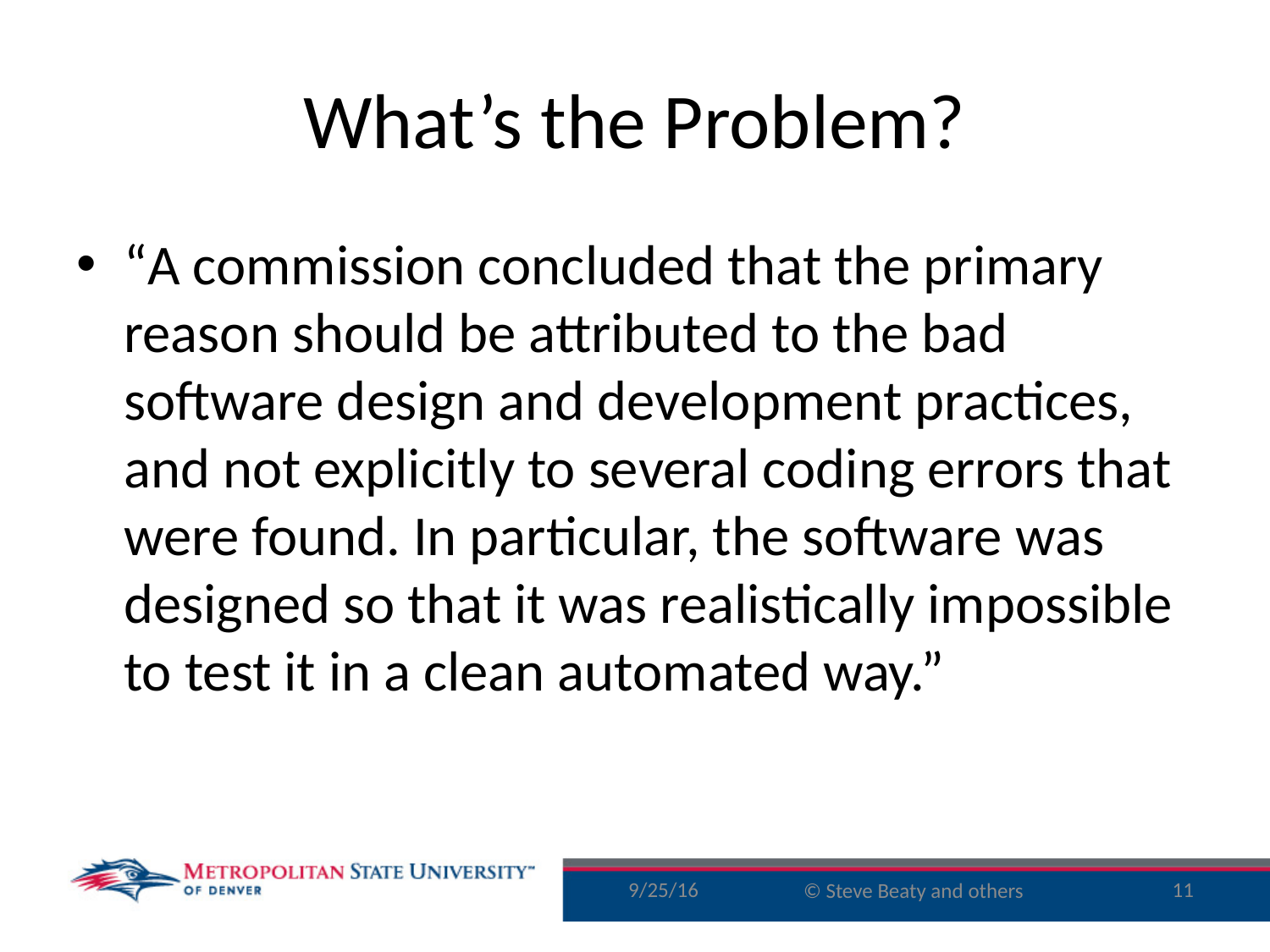

# What’s the Problem?
“A commission concluded that the primary reason should be attributed to the bad software design and development practices, and not explicitly to several coding errors that were found. In particular, the software was designed so that it was realistically impossible to test it in a clean automated way.”
9/25/16
11
© Steve Beaty and others